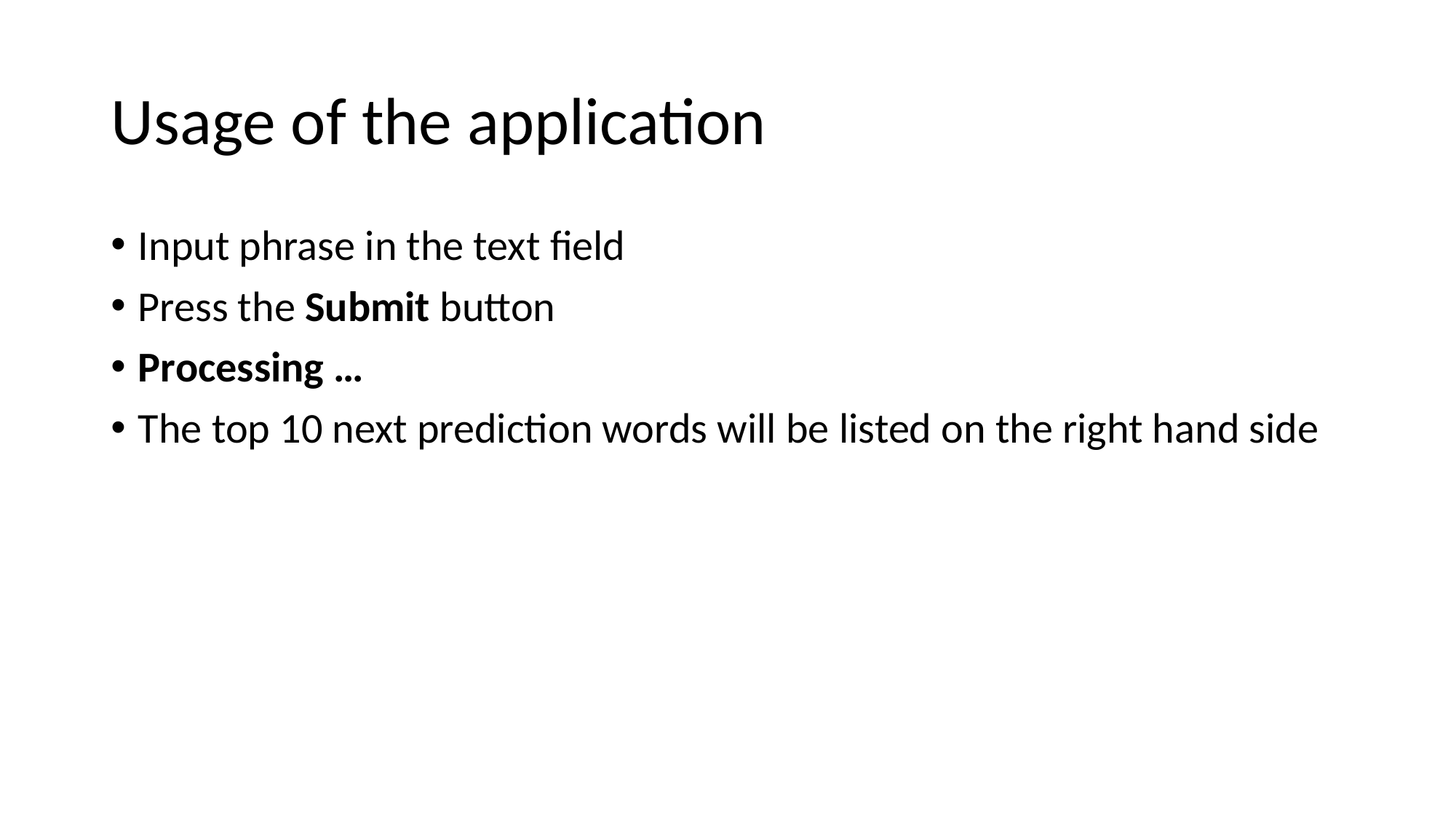

# Usage of the application
Input phrase in the text field
Press the Submit button
Processing …
The top 10 next prediction words will be listed on the right hand side